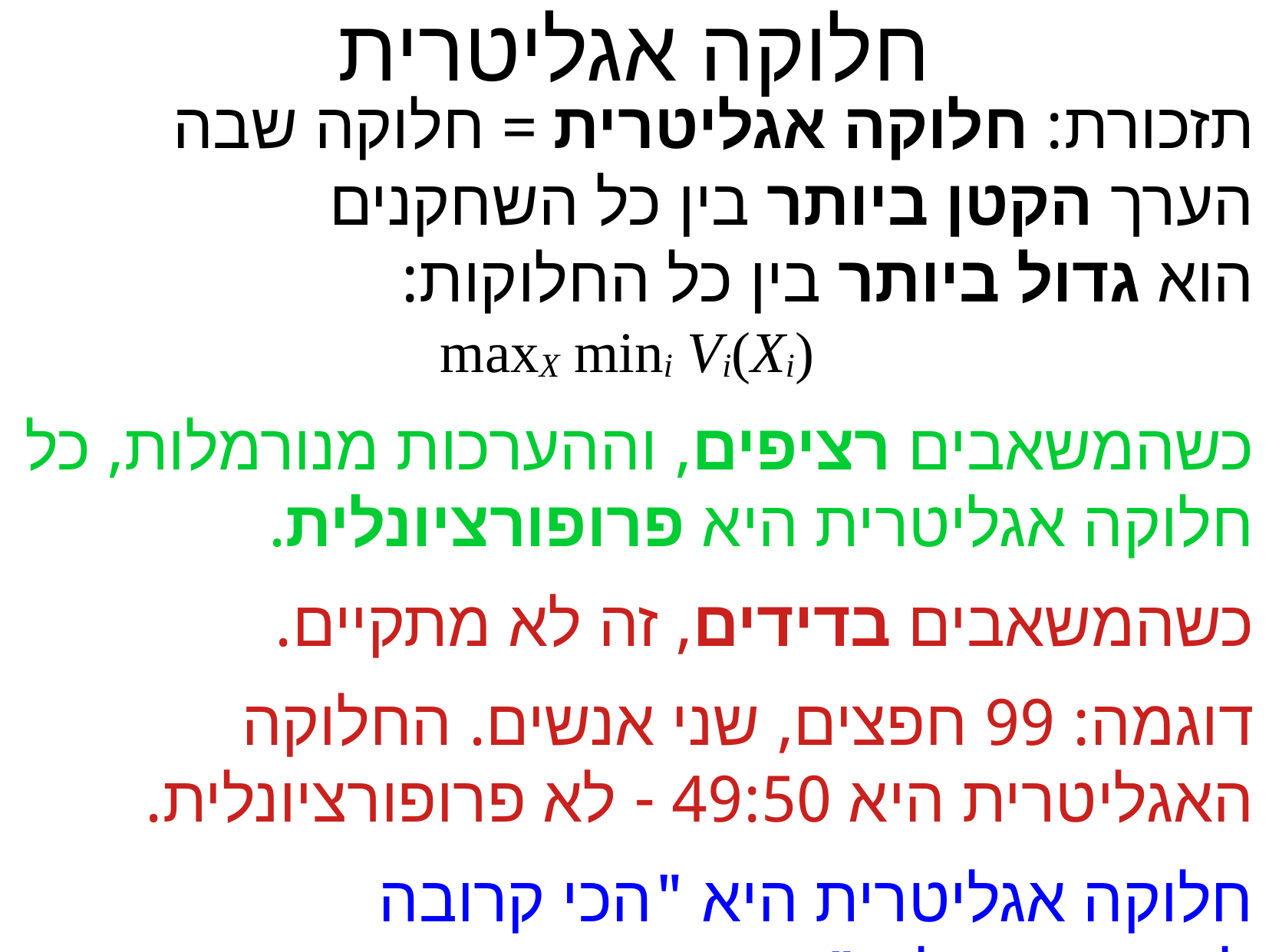

חלוקה אגליטרית
תזכורת: חלוקה אגליטרית = חלוקה שבה
הערך הקטן ביותר בין כל השחקנים
הוא גדול ביותר בין כל החלוקות:
maxX mini Vi(Xi)
כשהמשאבים רציפים, וההערכות מנורמלות, כל חלוקה אגליטרית היא פרופורציונלית.
כשהמשאבים בדידים, זה לא מתקיים.
דוגמה: 99 חפצים, שני אנשים. החלוקה האגליטרית היא 49:50 - לא פרופורציונלית.
חלוקה אגליטרית היא "הכי קרובה לפרופורציונלית".